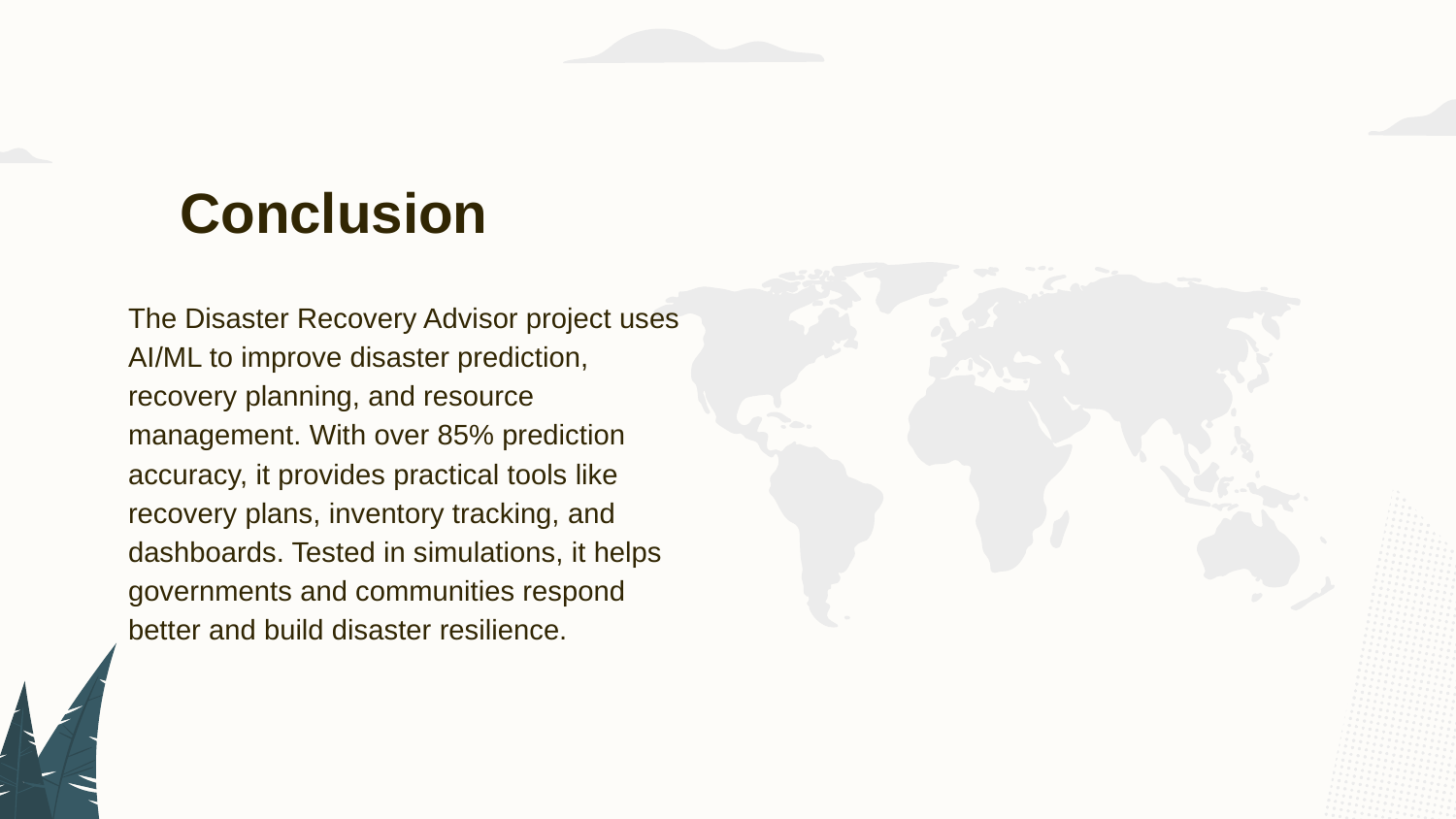

# Conclusion

The Disaster Recovery Advisor project uses AI/ML to improve disaster prediction, recovery planning, and resource management. With over 85% prediction accuracy, it provides practical tools like recovery plans, inventory tracking, and dashboards. Tested in simulations, it helps governments and communities respond better and build disaster resilience.